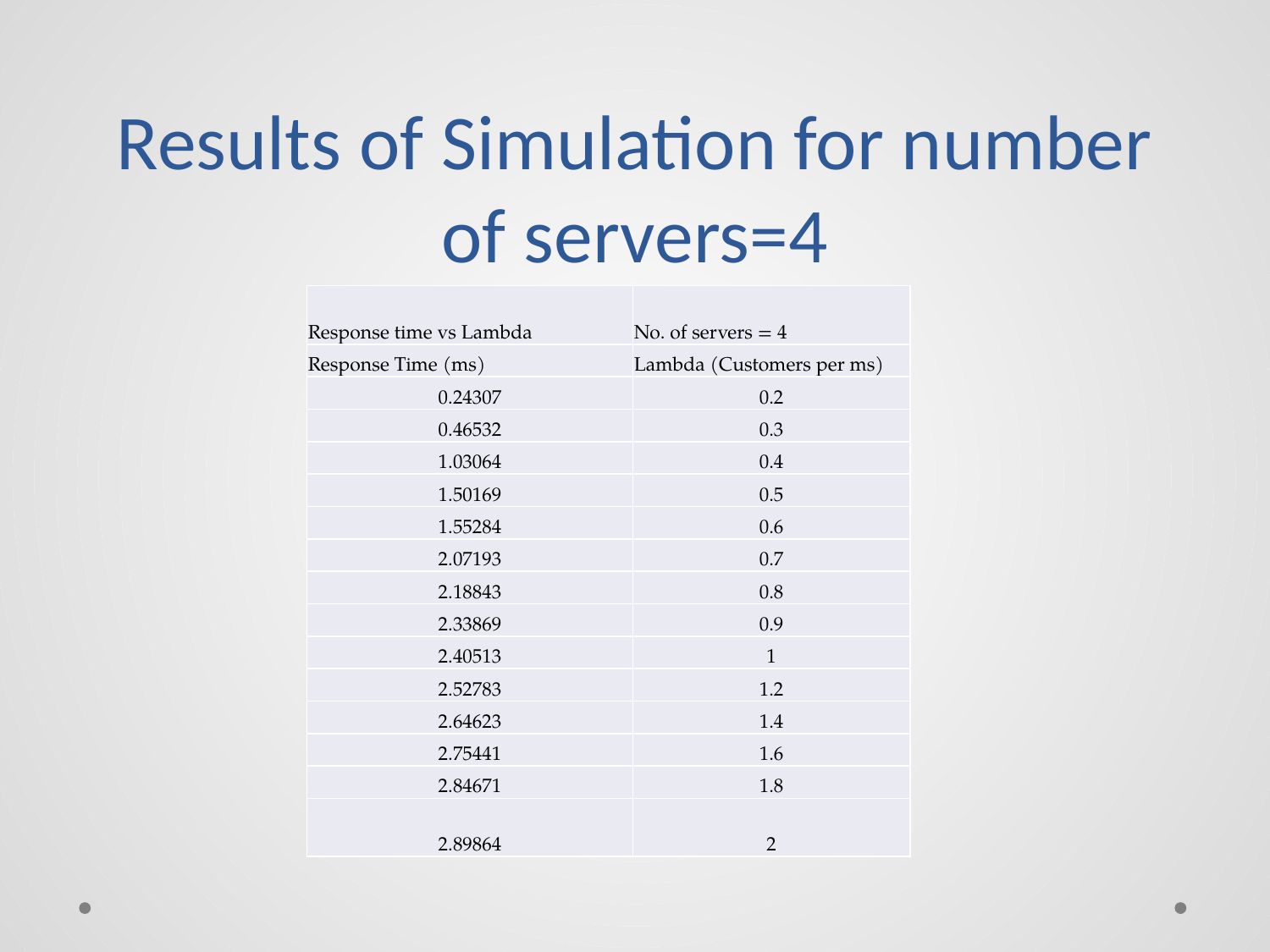

Results of Simulation for number of servers=4
| Response time vs Lambda | No. of servers = 4 |
| --- | --- |
| Response Time (ms) | Lambda (Customers per ms) |
| 0.24307 | 0.2 |
| 0.46532 | 0.3 |
| 1.03064 | 0.4 |
| 1.50169 | 0.5 |
| 1.55284 | 0.6 |
| 2.07193 | 0.7 |
| 2.18843 | 0.8 |
| 2.33869 | 0.9 |
| 2.40513 | 1 |
| 2.52783 | 1.2 |
| 2.64623 | 1.4 |
| 2.75441 | 1.6 |
| 2.84671 | 1.8 |
| 2.89864 | 2 |